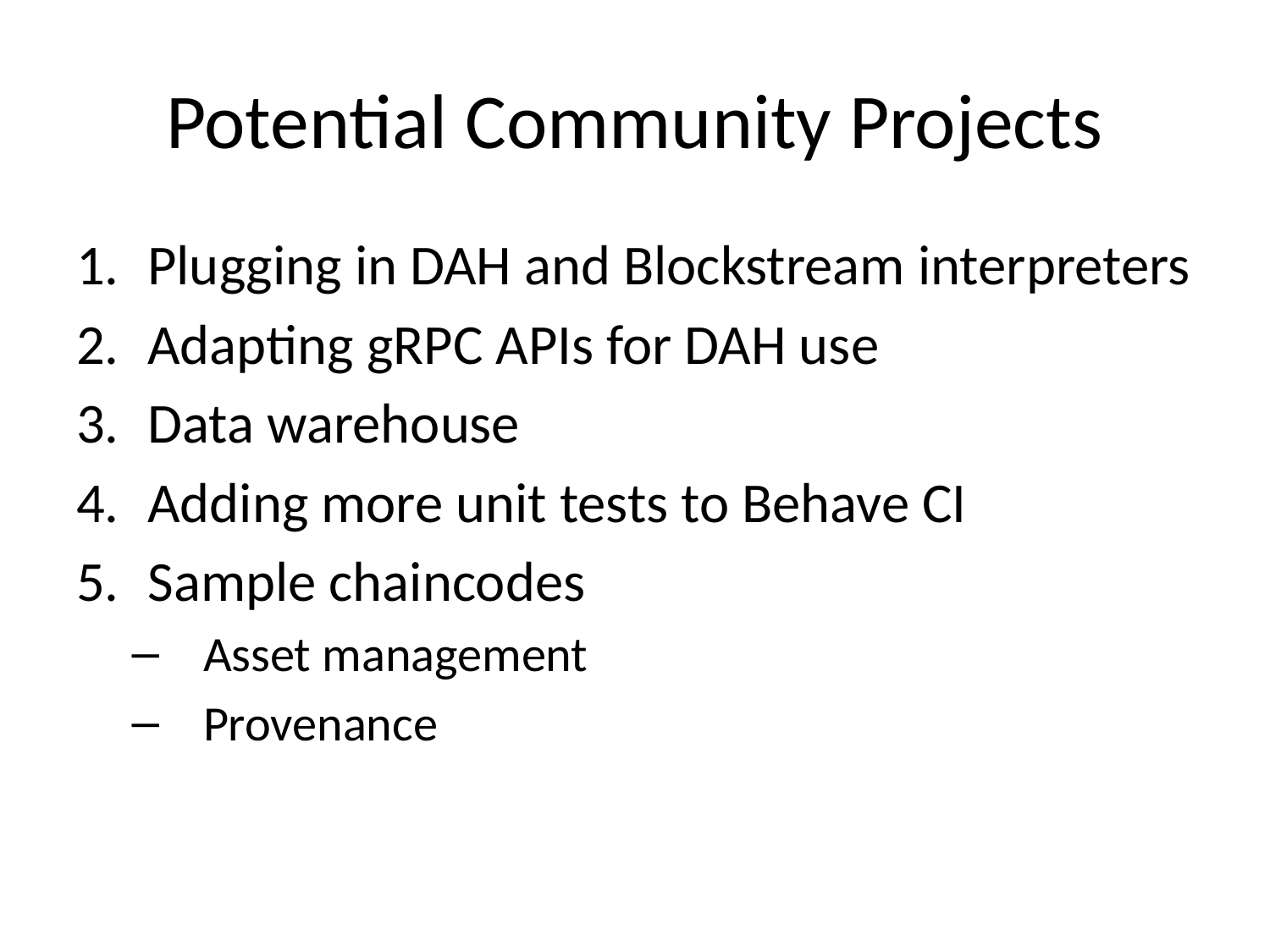

# Potential Community Projects
Plugging in DAH and Blockstream interpreters
Adapting gRPC APIs for DAH use
Data warehouse
Adding more unit tests to Behave CI
Sample chaincodes
Asset management
Provenance